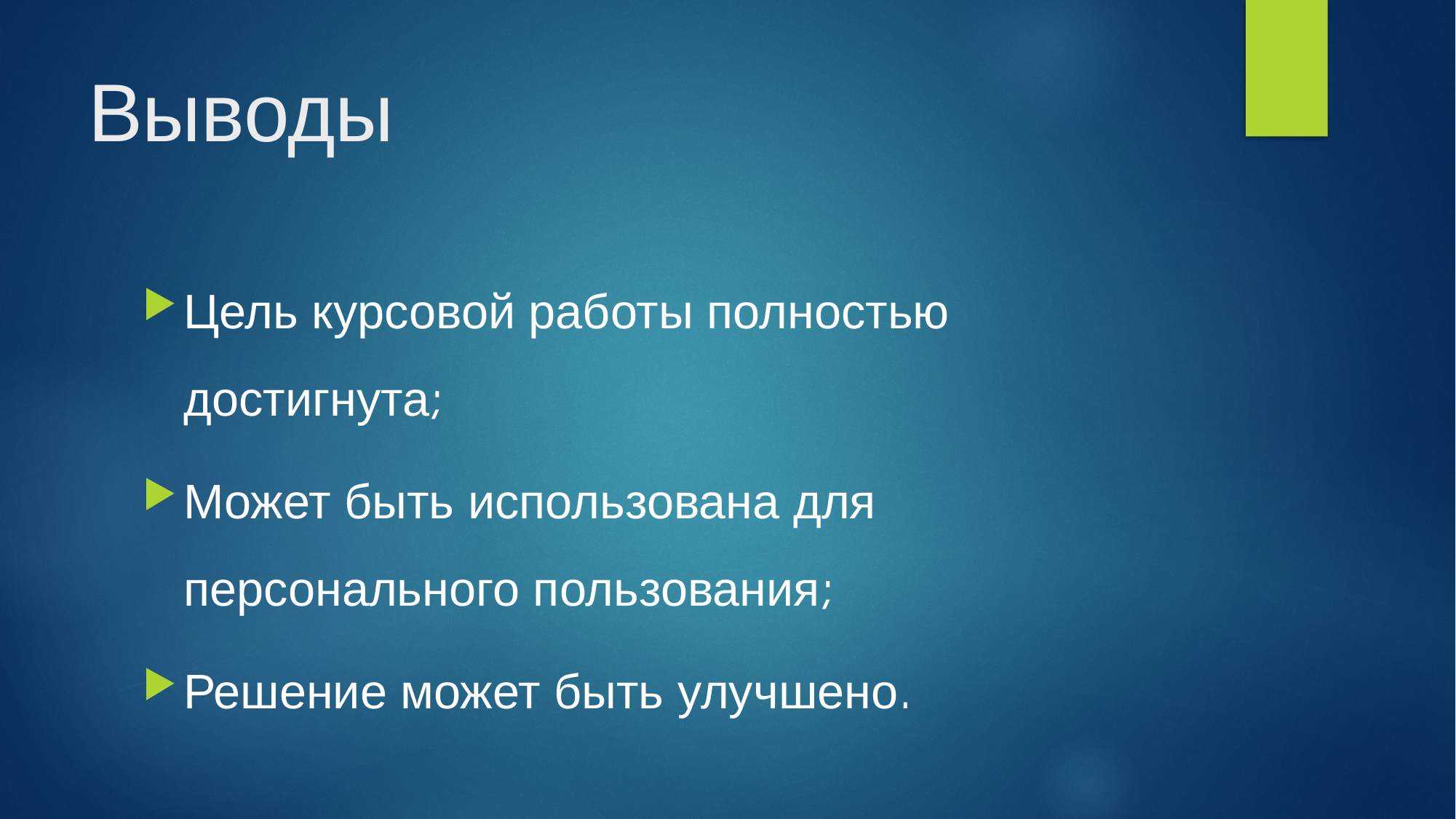

# Выводы
Цель курсовой работы полностью достигнута;
Может быть использована для персонального пользования;
Решение может быть улучшено.